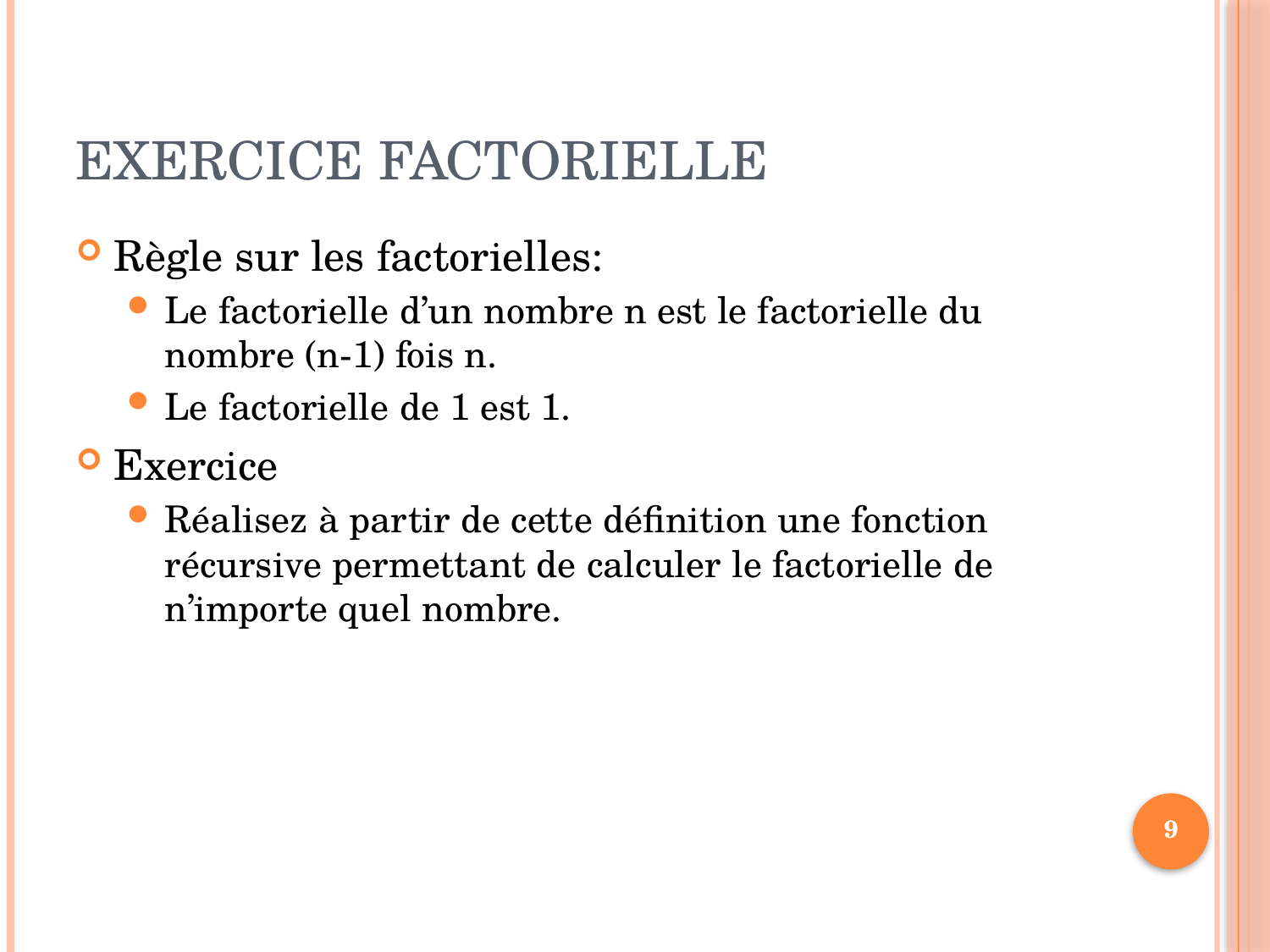

# Exercice Factorielle
Règle sur les factorielles:
Le factorielle d’un nombre n est le factorielle du nombre (n-1) fois n.
Le factorielle de 1 est 1.
Exercice
Réalisez à partir de cette définition une fonction récursive permettant de calculer le factorielle de n’importe quel nombre.
9